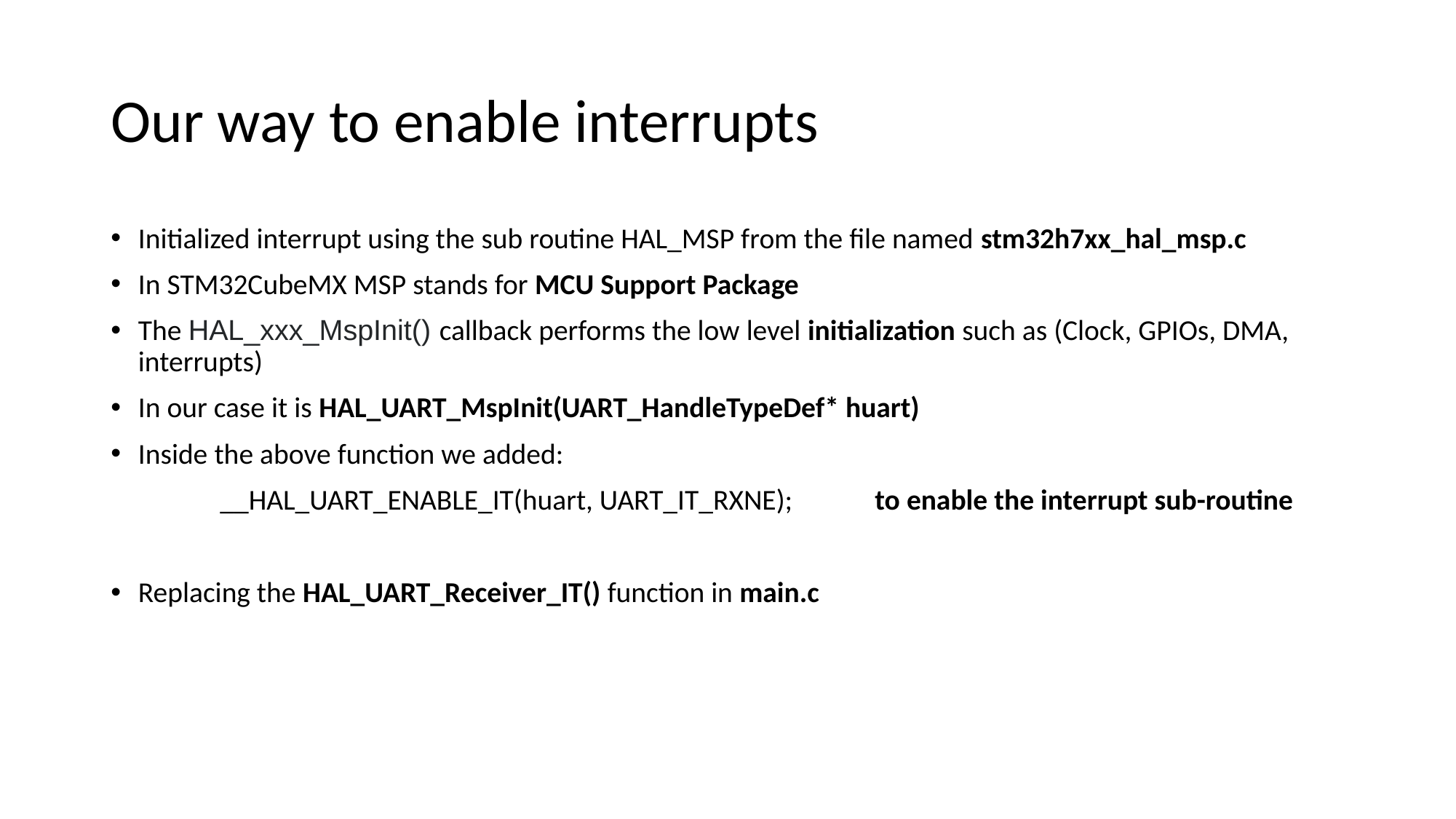

# Our way to enable interrupts
Initialized interrupt using the sub routine HAL_MSP from the file named stm32h7xx_hal_msp.c
In STM32CubeMX MSP stands for MCU Support Package
The HAL_xxx_MspInit() callback performs the low level initialization such as (Clock, GPIOs, DMA, interrupts)
In our case it is HAL_UART_MspInit(UART_HandleTypeDef* huart)
Inside the above function we added:
	__HAL_UART_ENABLE_IT(huart, UART_IT_RXNE); 	to enable the interrupt sub-routine

Replacing the HAL_UART_Receiver_IT() function in main.c